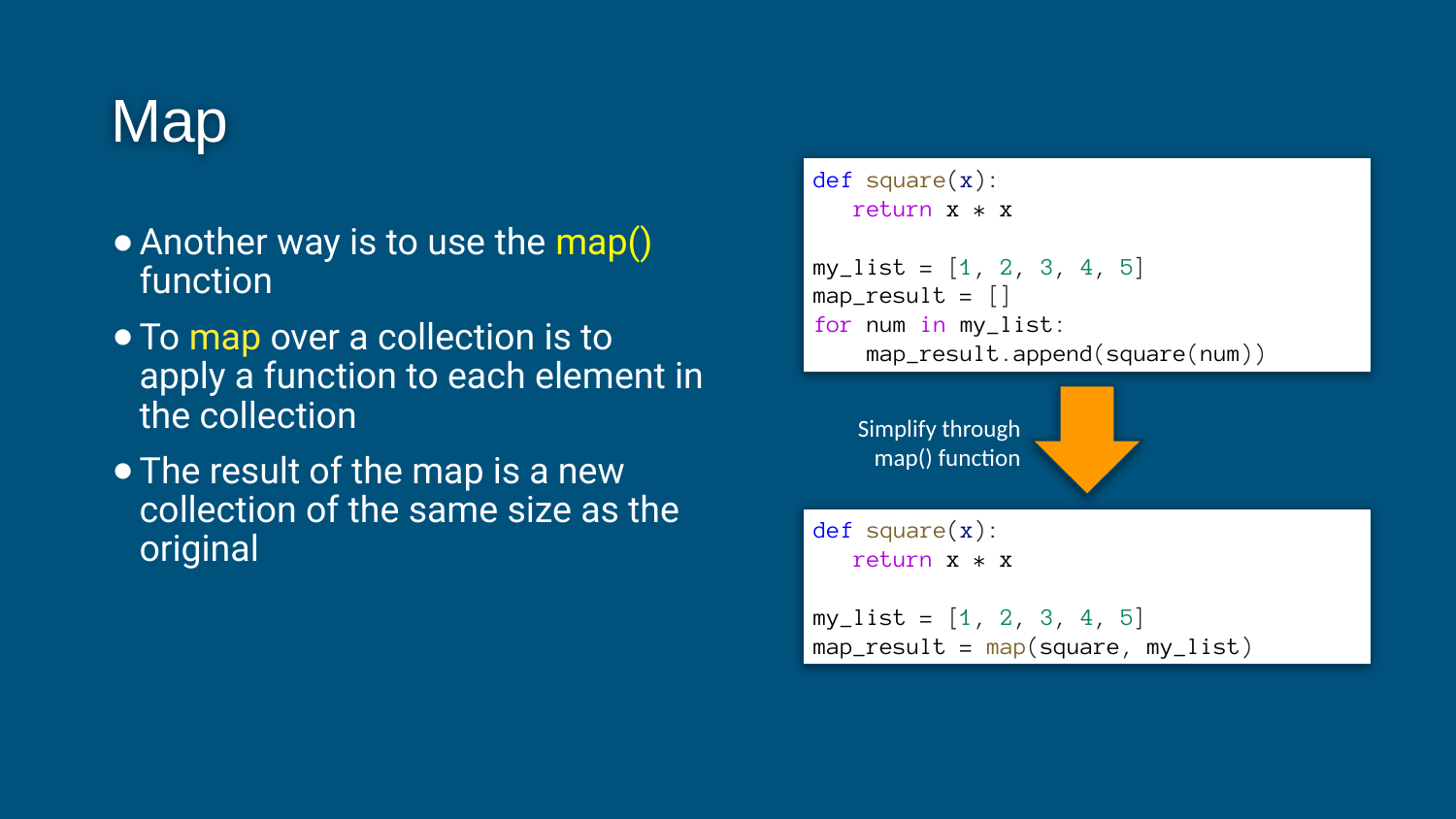

# Map
def square(x):
   return x * x

my_list = [1, 2, 3, 4, 5]
map_result = []
for num in my_list:
    map_result.append(square(num))
Another way is to use the map() function
To map over a collection is to apply a function to each element in the collection
The result of the map is a new collection of the same size as the original

Simplify through map() function
def square(x):
   return x * x

my_list = [1, 2, 3, 4, 5]
map_result = map(square, my_list)